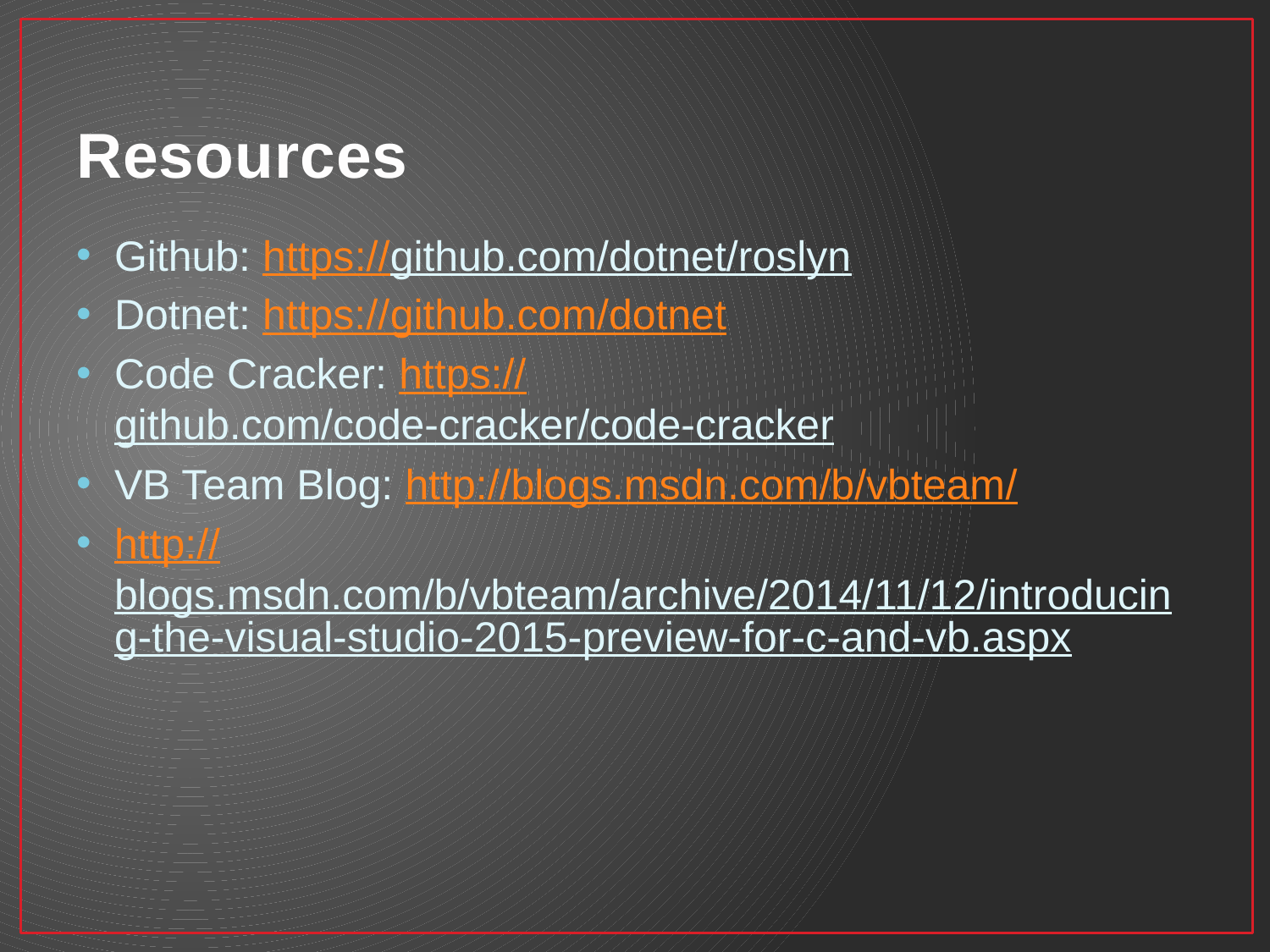

# Resources
Github: https://github.com/dotnet/roslyn
Dotnet: https://github.com/dotnet
Code Cracker: https://github.com/code-cracker/code-cracker
VB Team Blog: http://blogs.msdn.com/b/vbteam/
http://blogs.msdn.com/b/vbteam/archive/2014/11/12/introducing-the-visual-studio-2015-preview-for-c-and-vb.aspx